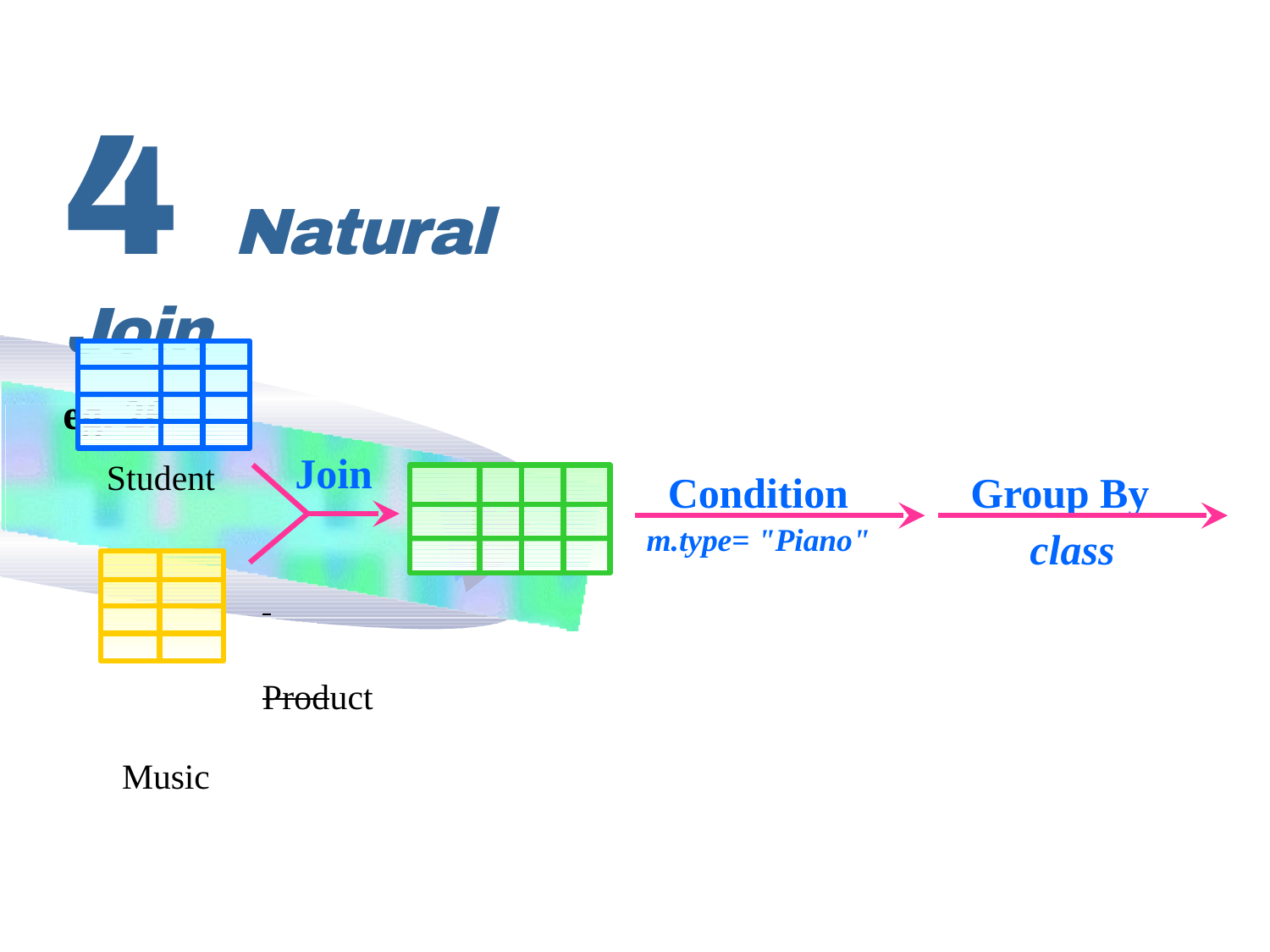

# 4 Natural Join
eg. 26

Join

Student

Condition
Group By

|  |  |  |  |  |
| --- | --- | --- | --- | --- |
|  |  |  |  |  |
|  |  |  |  |  |

m.type= "Piano"

class

 	Product

Music